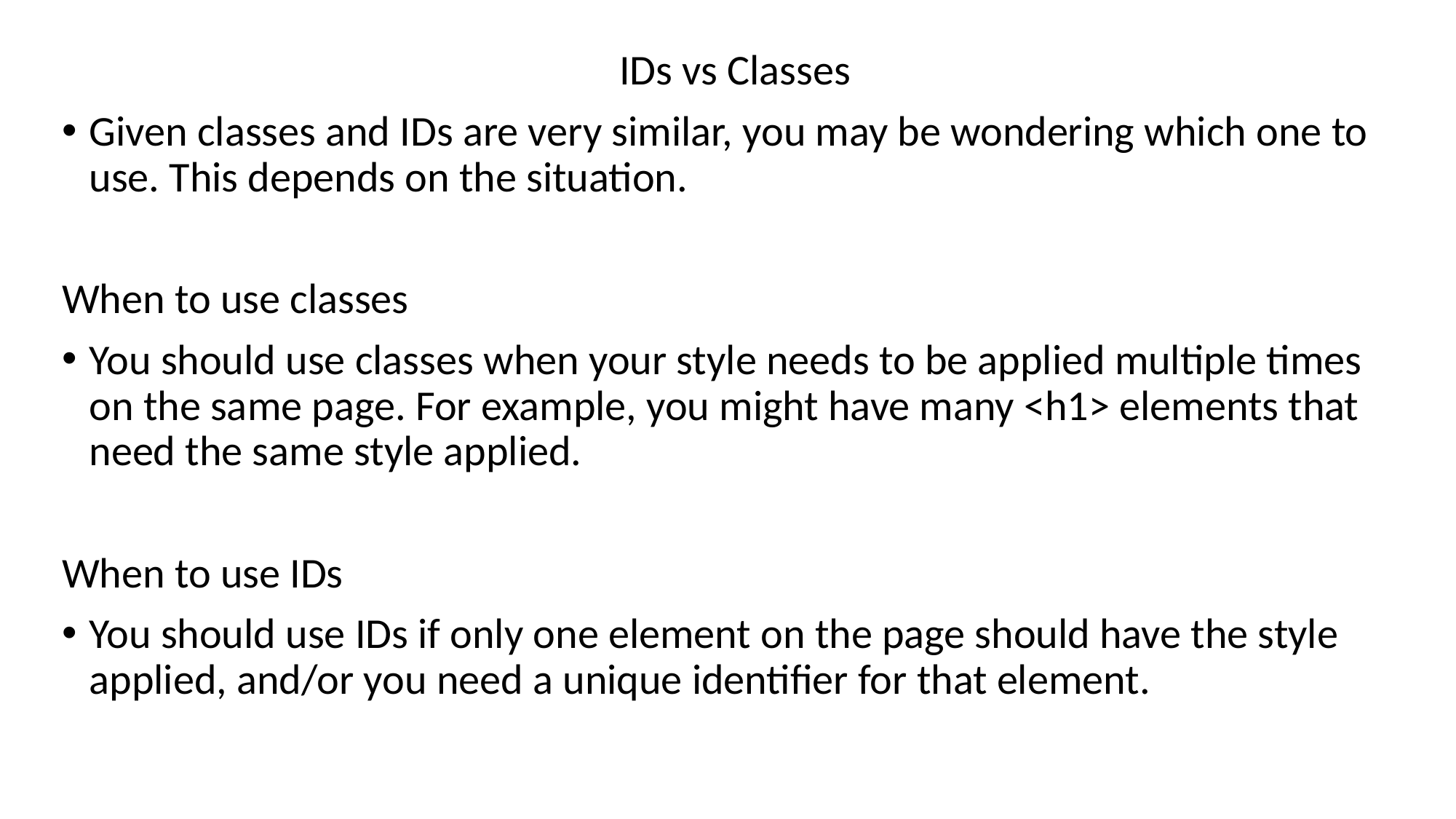

IDs vs Classes
Given classes and IDs are very similar, you may be wondering which one to use. This depends on the situation.

When to use classes
You should use classes when your style needs to be applied multiple times on the same page. For example, you might have many <h1> elements that need the same style applied.

When to use IDs
You should use IDs if only one element on the page should have the style applied, and/or you need a unique identifier for that element.